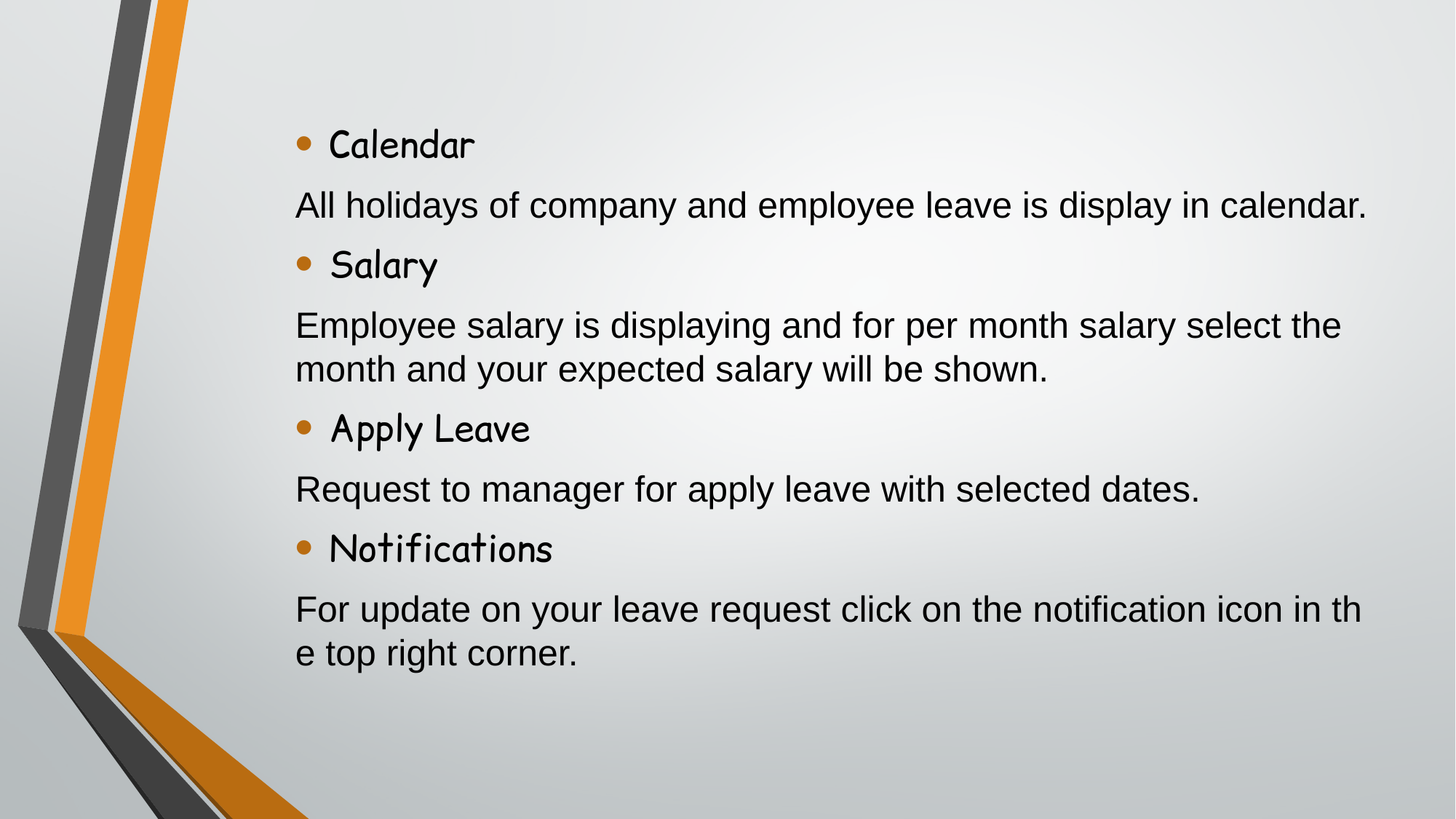

Calendar
All holidays of company and employee leave is display in calendar.
Salary
Employee salary is displaying and for per month salary select the month and your expected salary will be shown.
Apply Leave
Request to manager for apply leave with selected dates.
Notifications
For update on your leave request click on the notification icon in the top right corner.